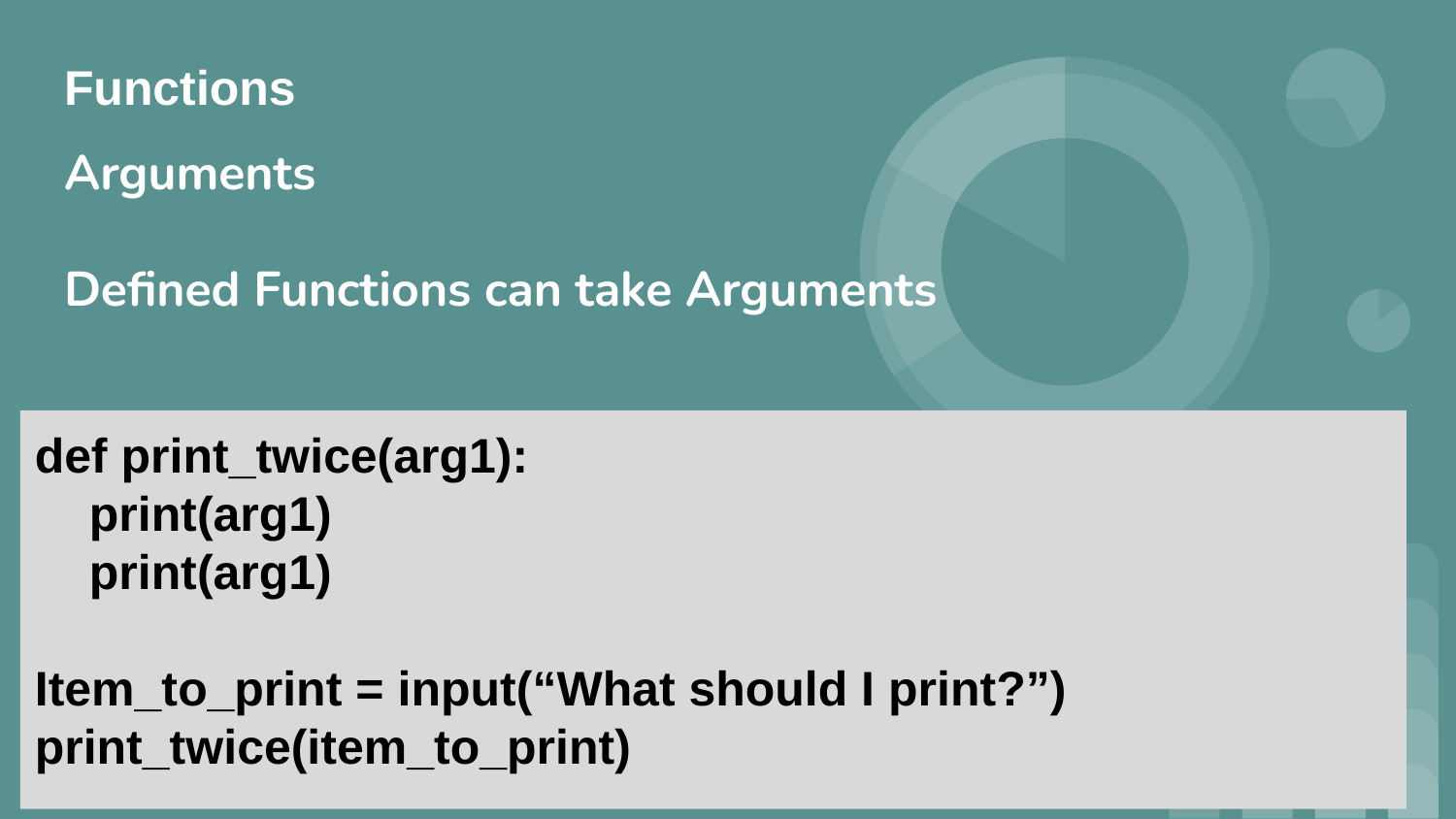

# Functions
Arguments

Defined Functions can take Arguments

def print_twice(arg1):
    print(arg1)
    print(arg1)

Item_to_print = input(“What should I print?”)
print_twice(item_to_print)